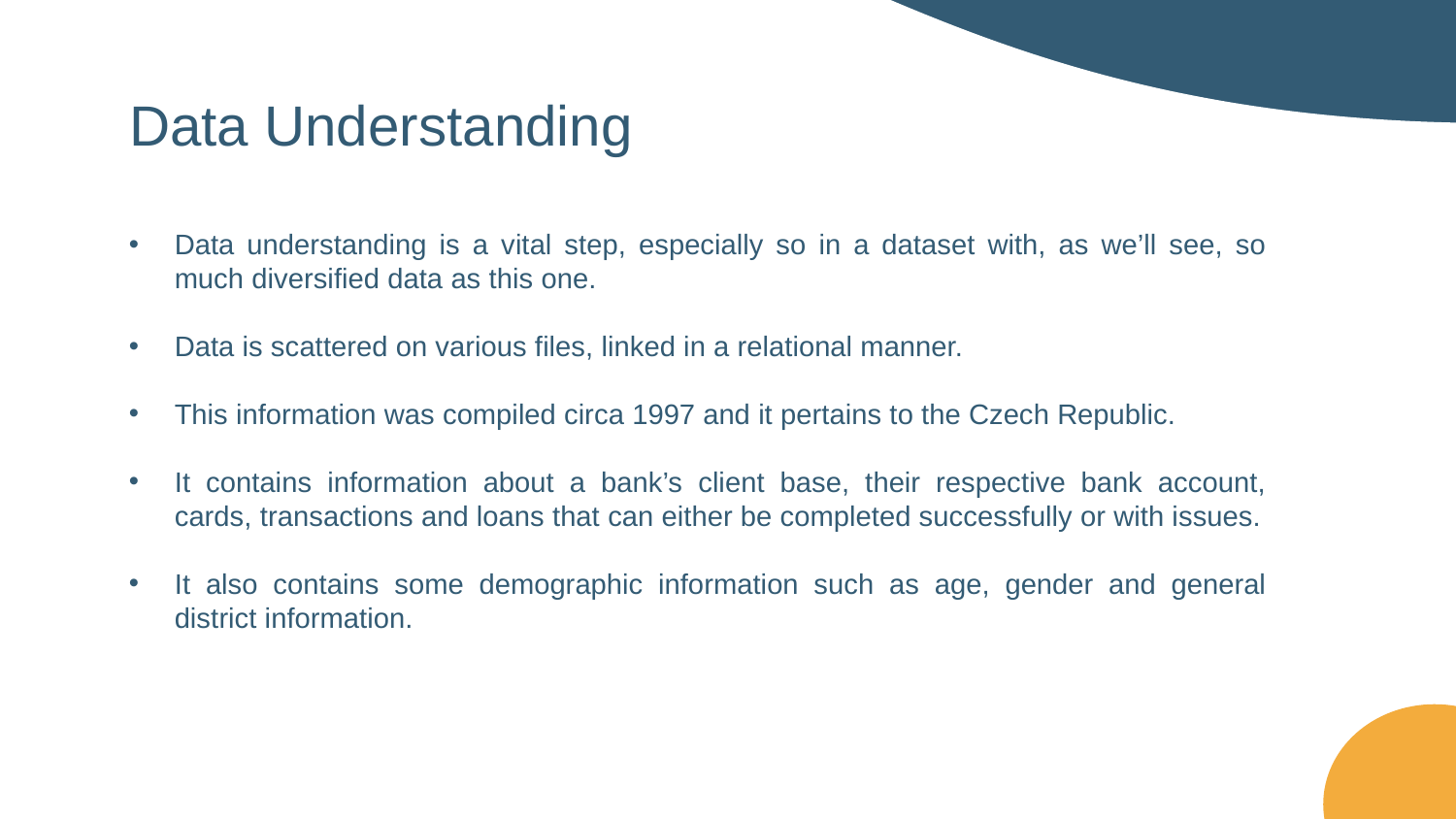

Data Understanding
Data understanding is a vital step, especially so in a dataset with, as we’ll see, so much diversified data as this one.

Data is scattered on various files, linked in a relational manner.

This information was compiled circa 1997 and it pertains to the Czech Republic.

It contains information about a bank’s client base, their respective bank account, cards, transactions and loans that can either be completed successfully or with issues.

It also contains some demographic information such as age, gender and general district information.